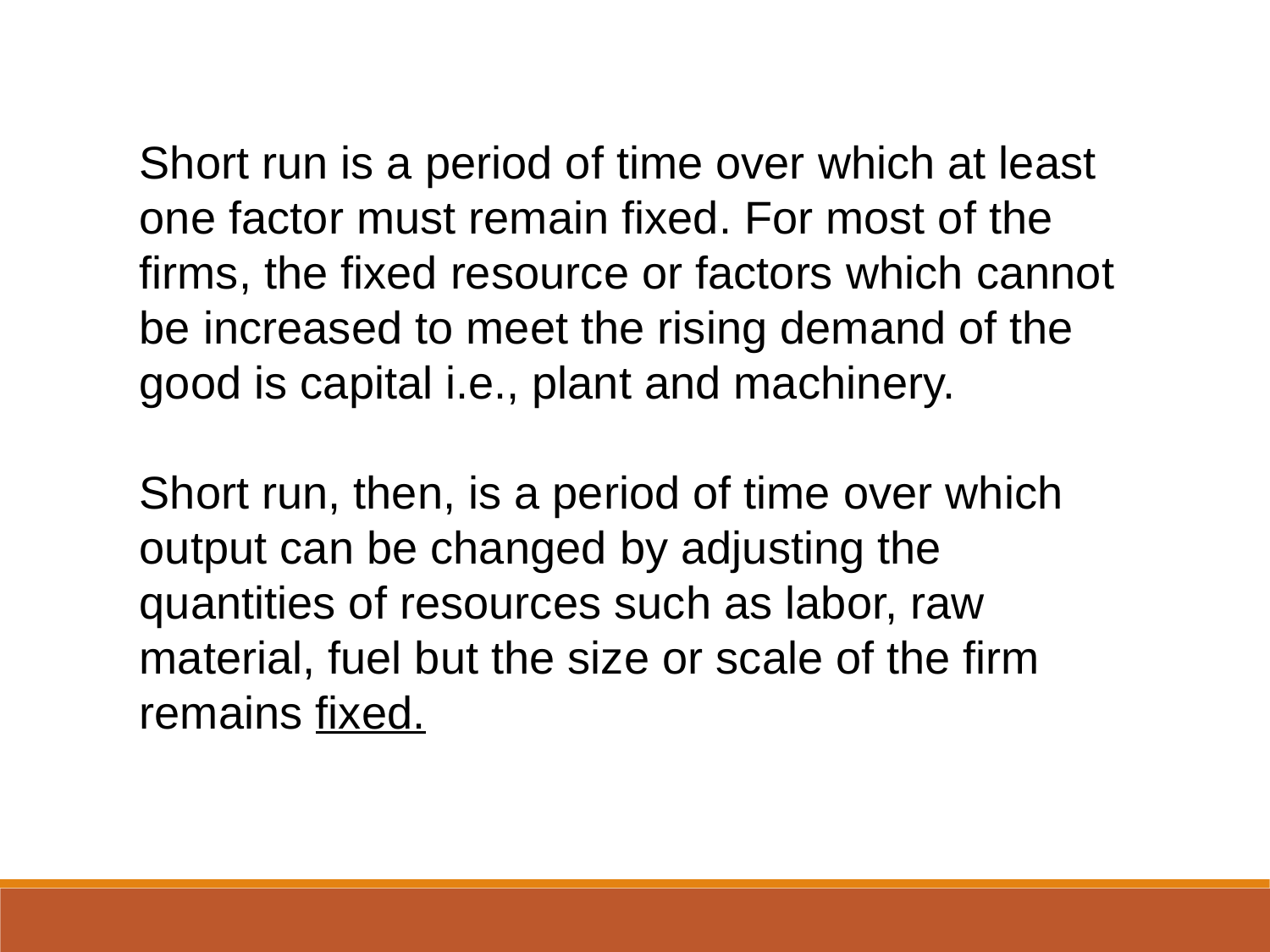

Short run is a period of time over which at least one factor must remain fixed. For most of the firms, the fixed resource or factors which cannot be increased to meet the rising demand of the good is capital i.e., plant and machinery.

Short run, then, is a period of time over which output can be changed by adjusting the quantities of resources such as labor, raw material, fuel but the size or scale of the firm remains fixed.